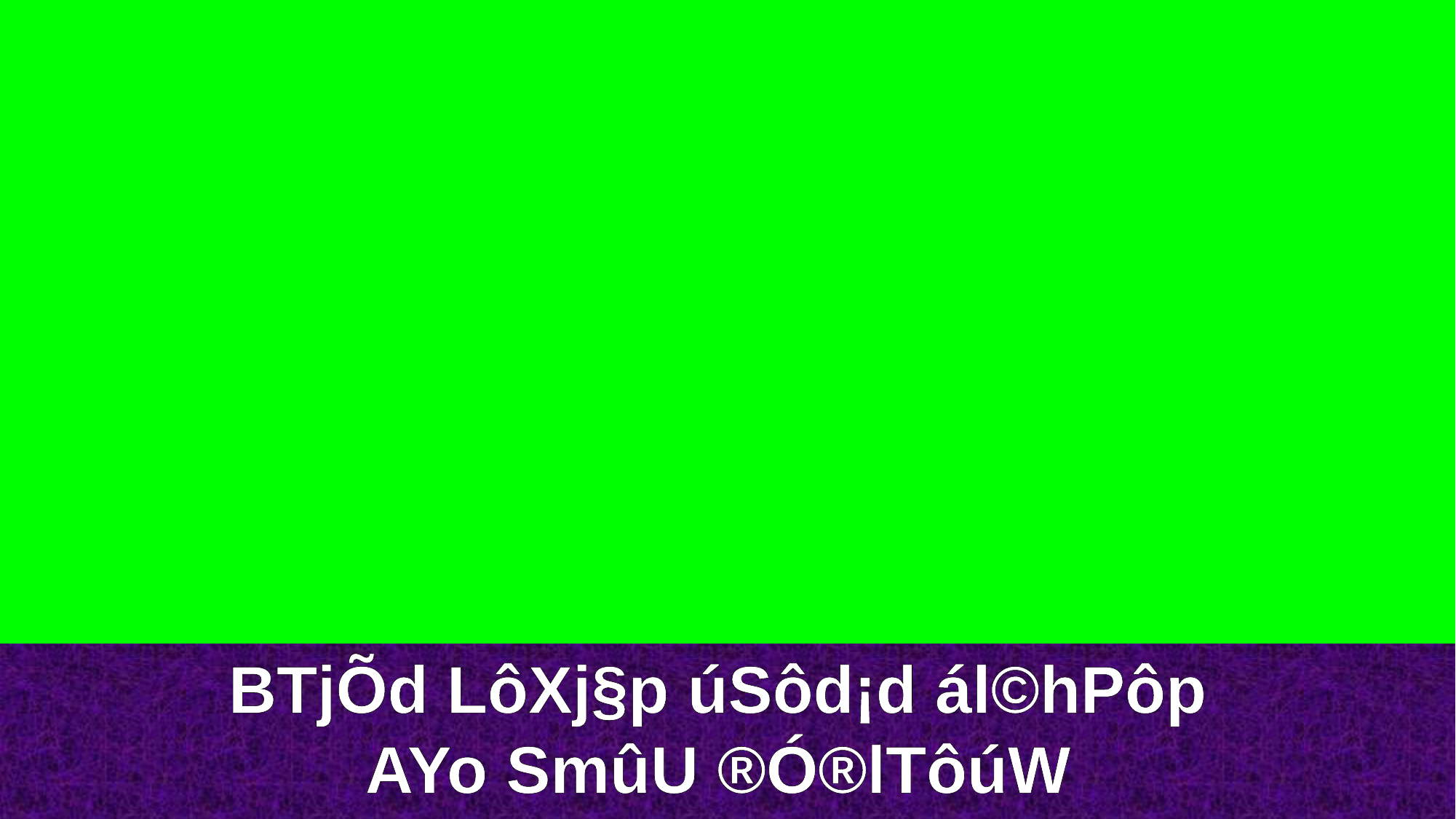

BTjÕd LôXj§p úSôd¡d ál©hPôp
AYo SmûU ®Ó®lTôúW